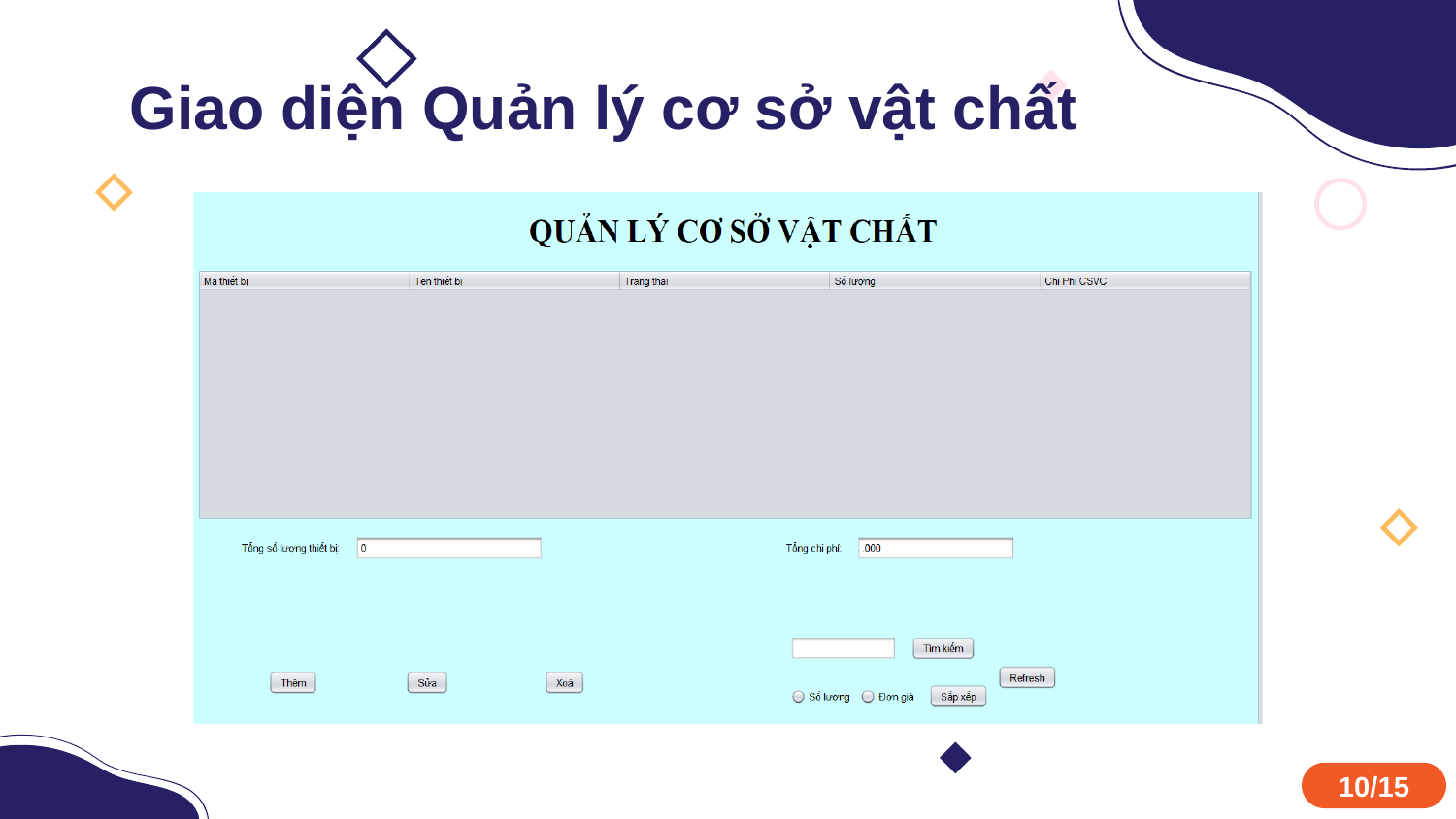

Giao diện Quản lý cơ sở vật chất

10/15